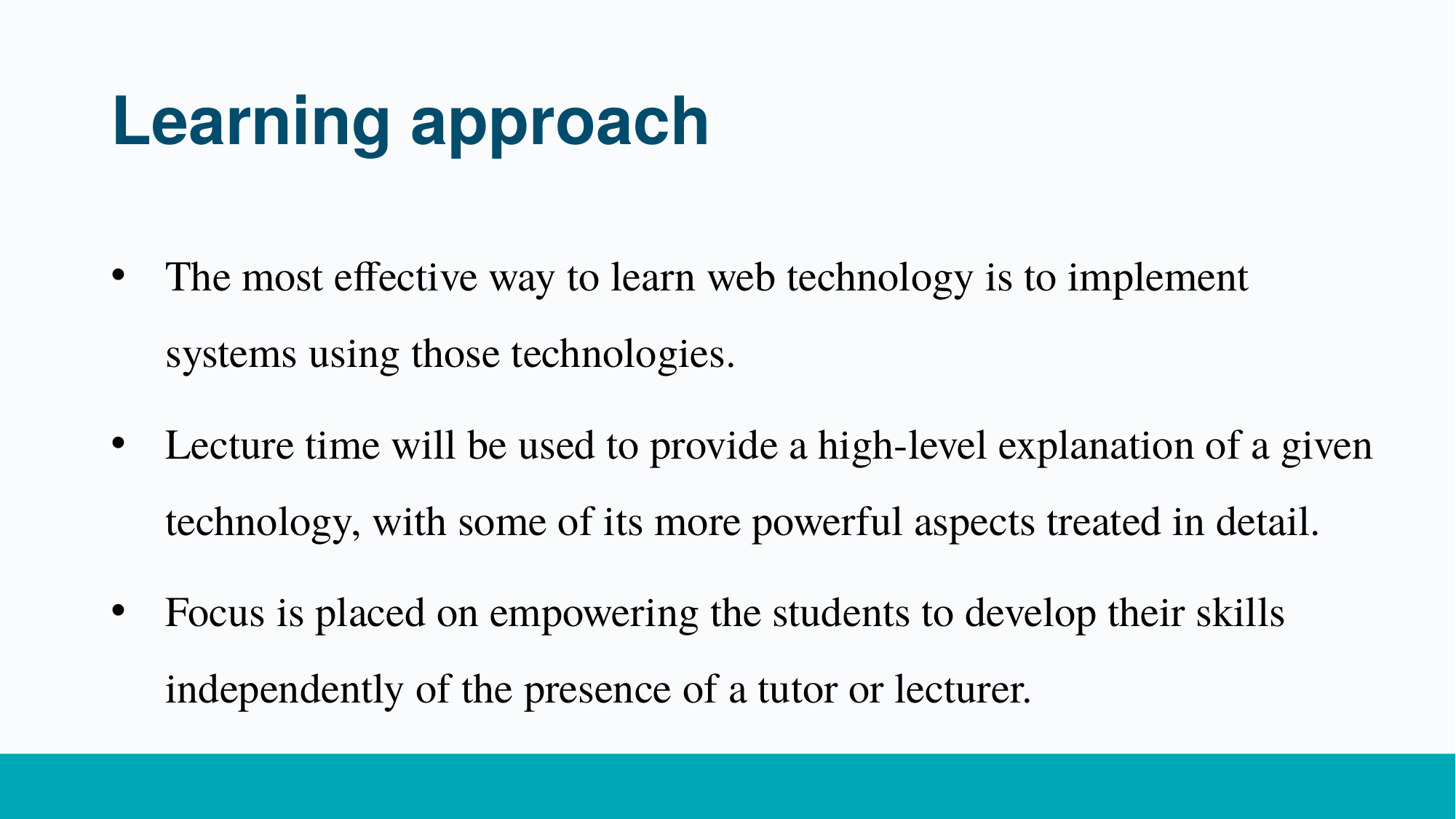

# Learning approach
The most effective way to learn web technology is to implement systems using those technologies.
Lecture time will be used to provide a high-level explanation of a given technology, with some of its more powerful aspects treated in detail.
Focus is placed on empowering the students to develop their skills independently of the presence of a tutor or lecturer.